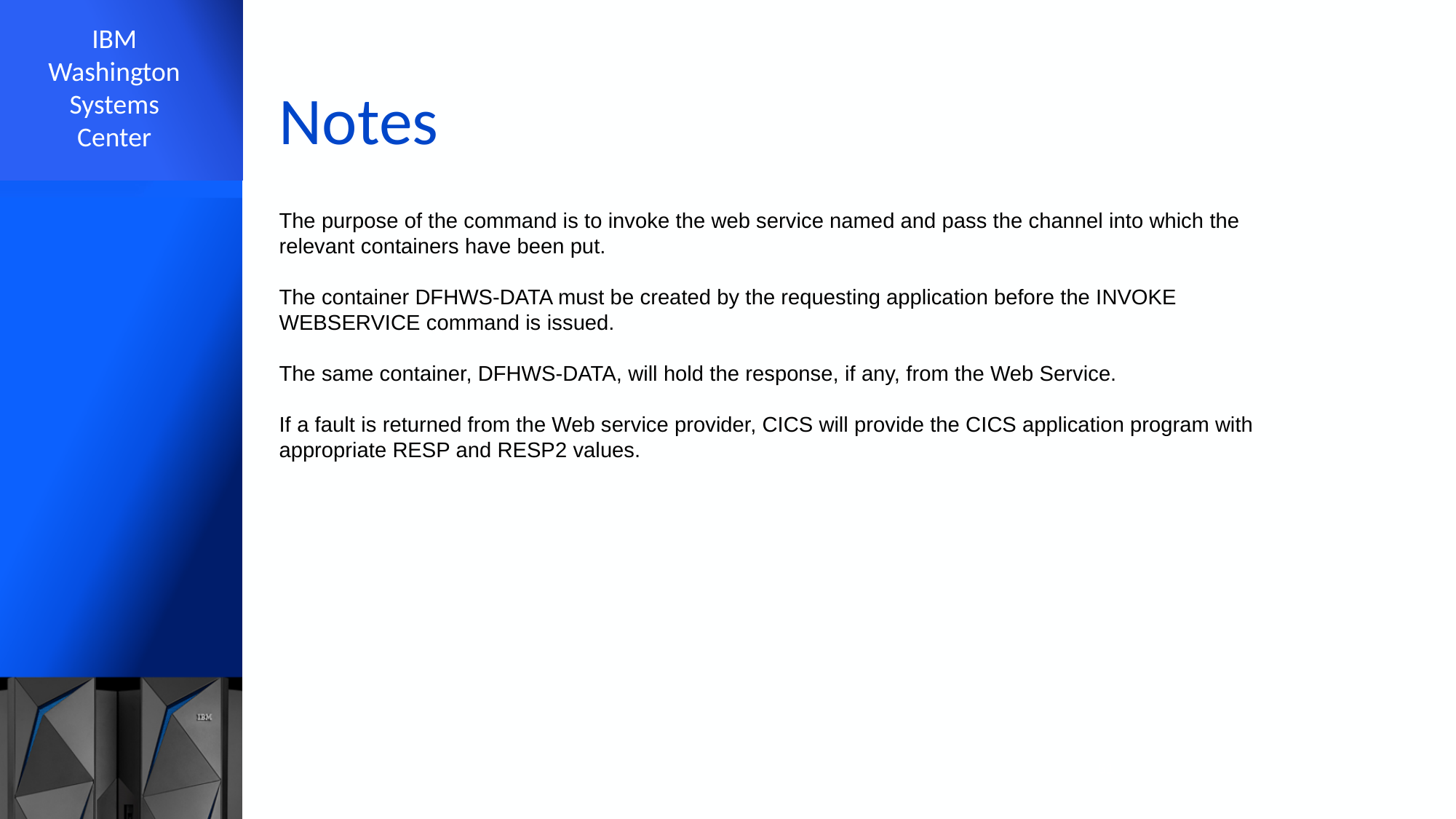

# Notes
The purpose of the command is to invoke the web service named and pass the channel into which the relevant containers have been put.

The container DFHWS-DATA must be created by the requesting application before the INVOKE WEBSERVICE command is issued.

The same container, DFHWS-DATA, will hold the response, if any, from the Web Service.

If a fault is returned from the Web service provider, CICS will provide the CICS application program with appropriate RESP and RESP2 values.

61